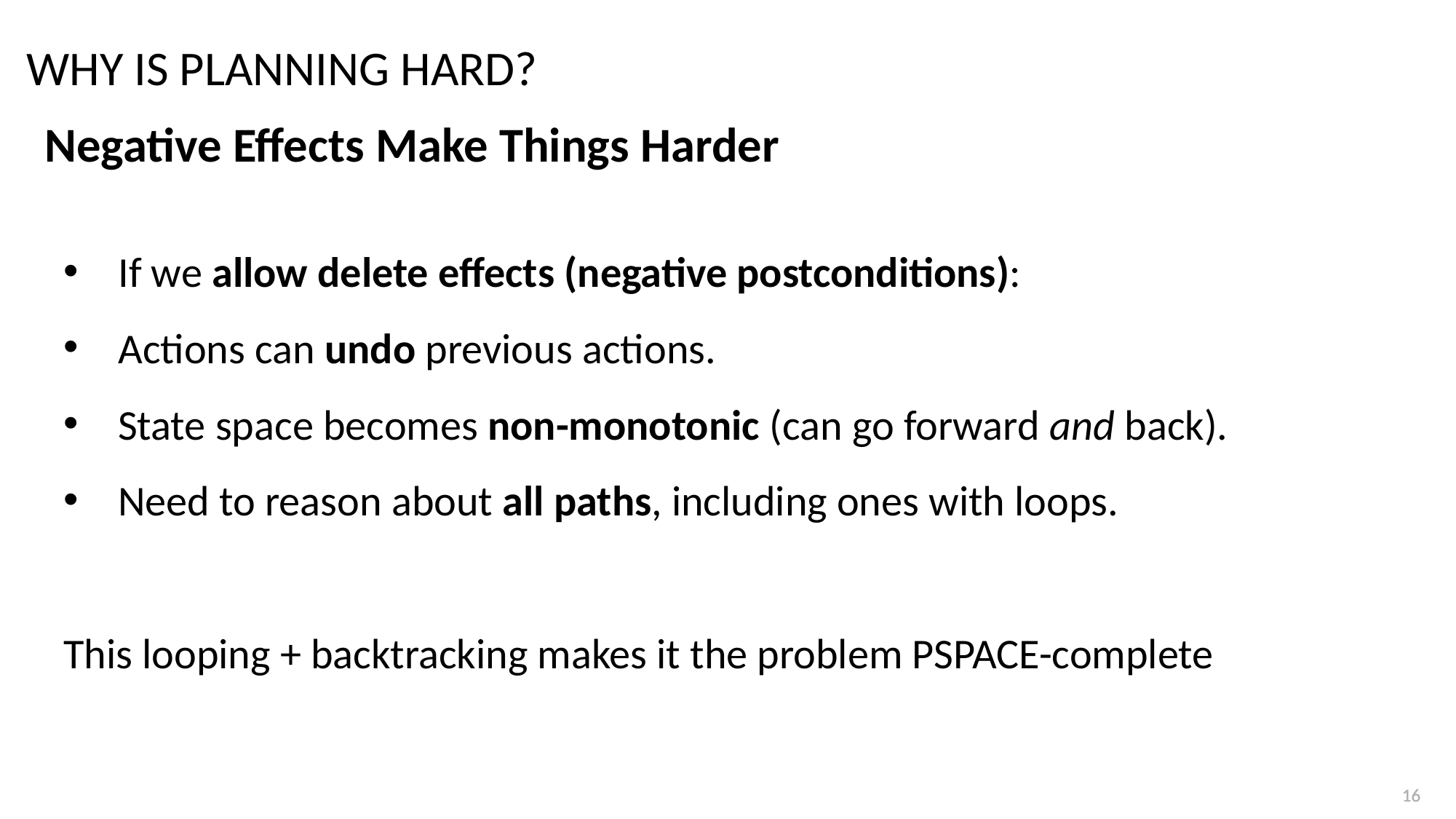

# Why is planning HARD?
Negative Effects Make Things Harder
If we allow delete effects (negative postconditions):
Actions can undo previous actions.
State space becomes non-monotonic (can go forward and back).
Need to reason about all paths, including ones with loops.

This looping + backtracking makes it the problem PSPACE-complete

16